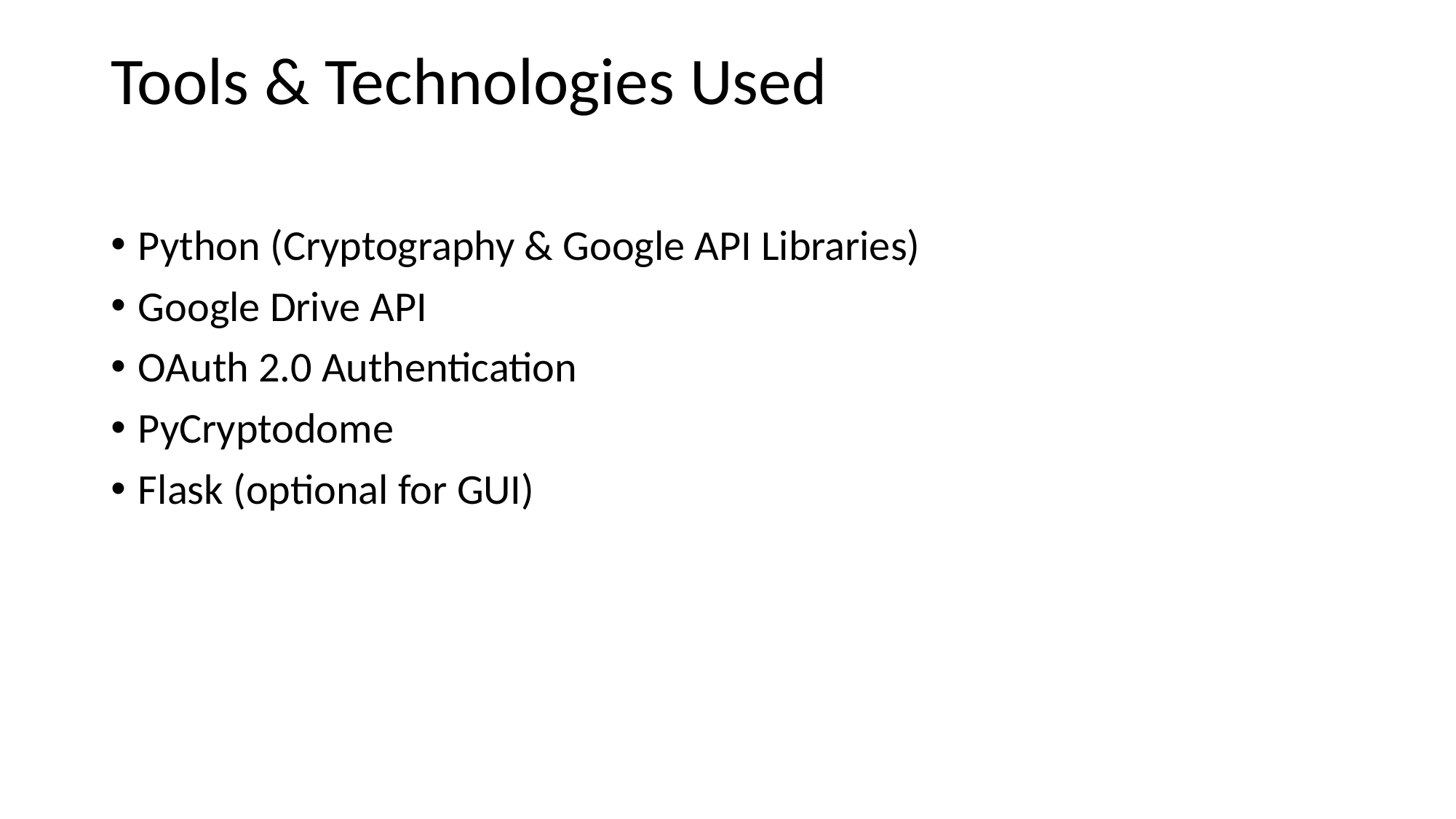

# Tools & Technologies Used
Python (Cryptography & Google API Libraries)
Google Drive API
OAuth 2.0 Authentication
PyCryptodome
Flask (optional for GUI)